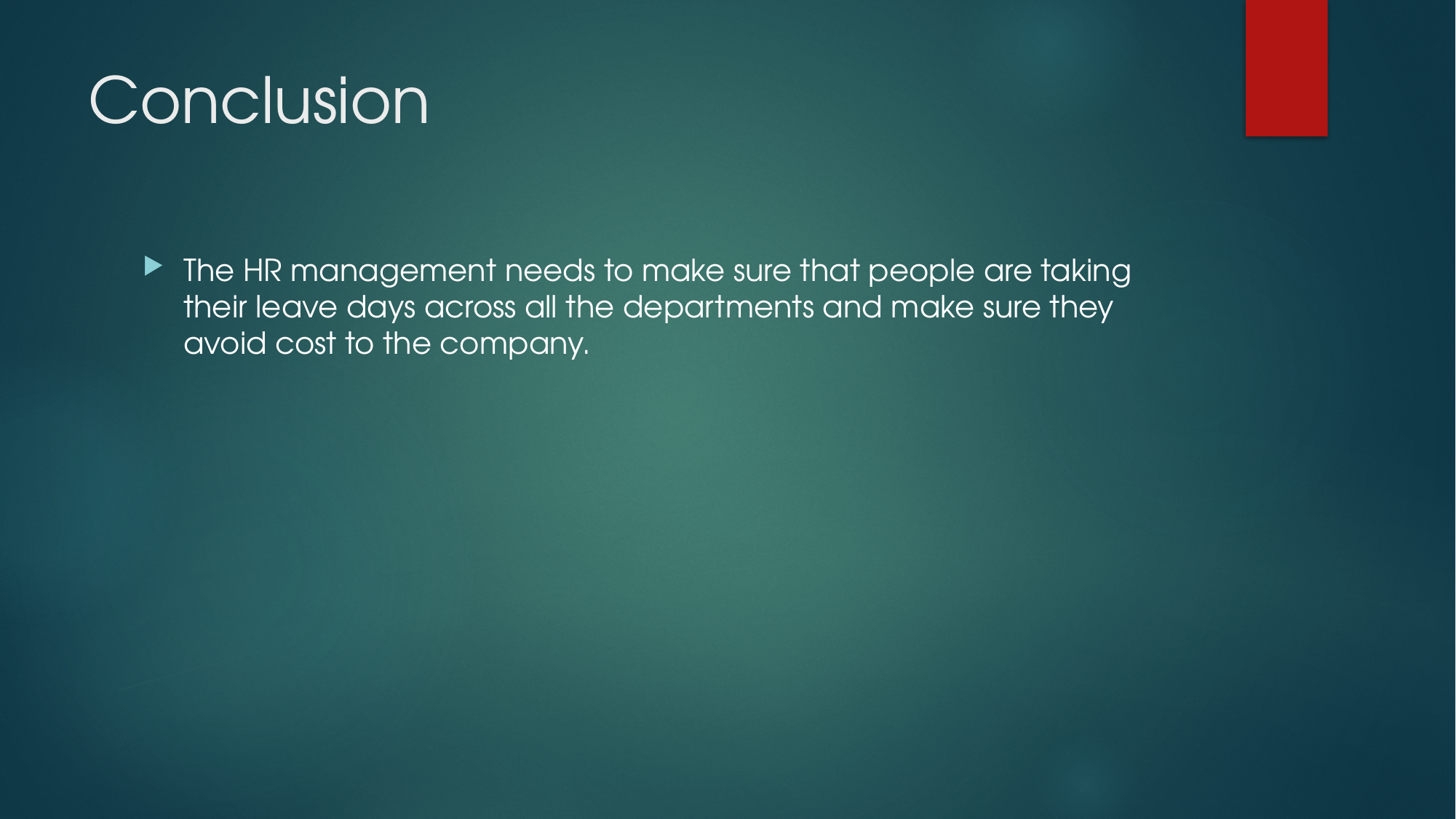

# Conclusion
The HR management needs to make sure that people are taking their leave days across all the departments and make sure they avoid cost to the company.